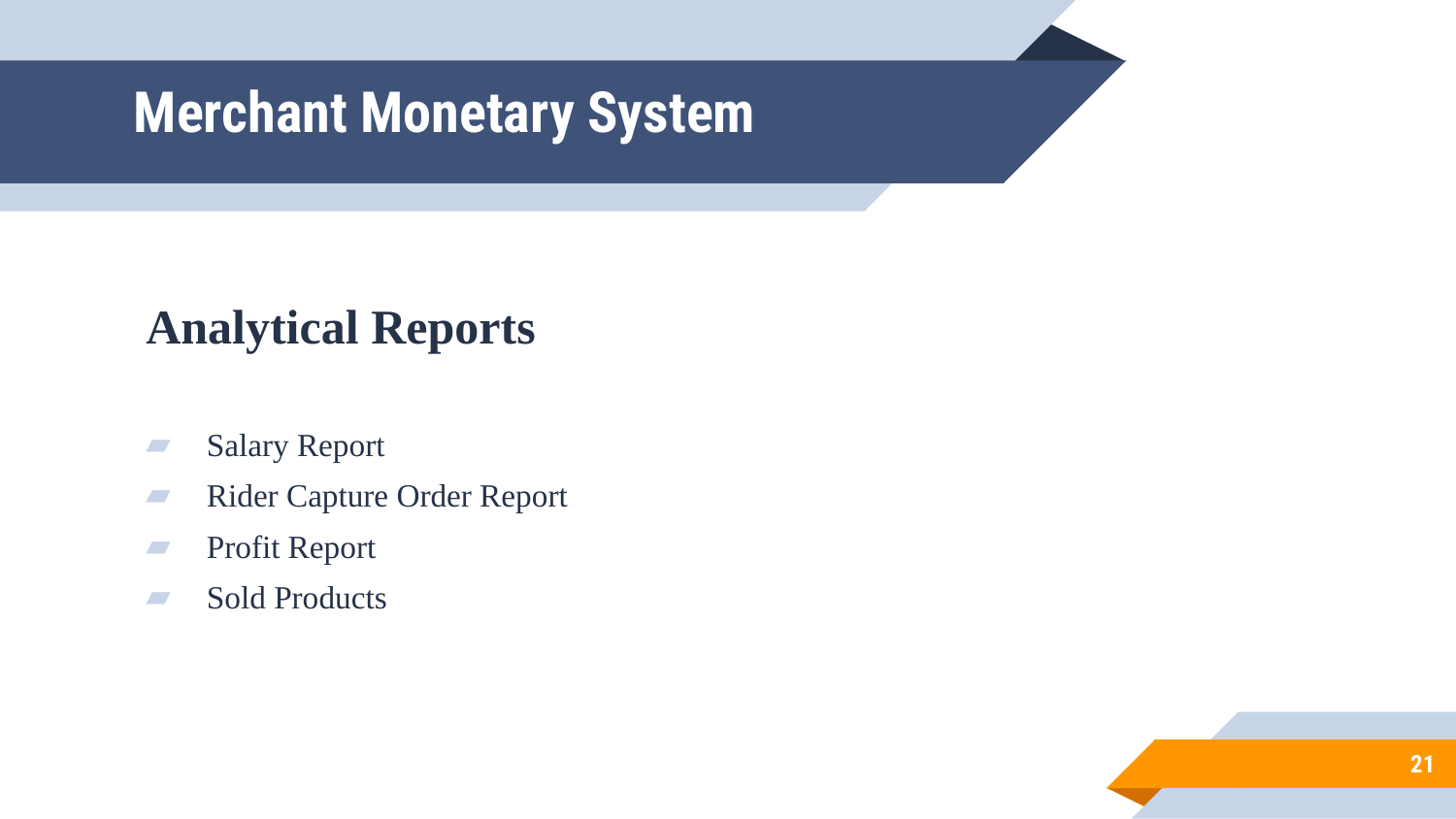

# Merchant Monetary System

Analytical Reports

Salary Report
Rider Capture Order Report
Profit Report
Sold Products
21